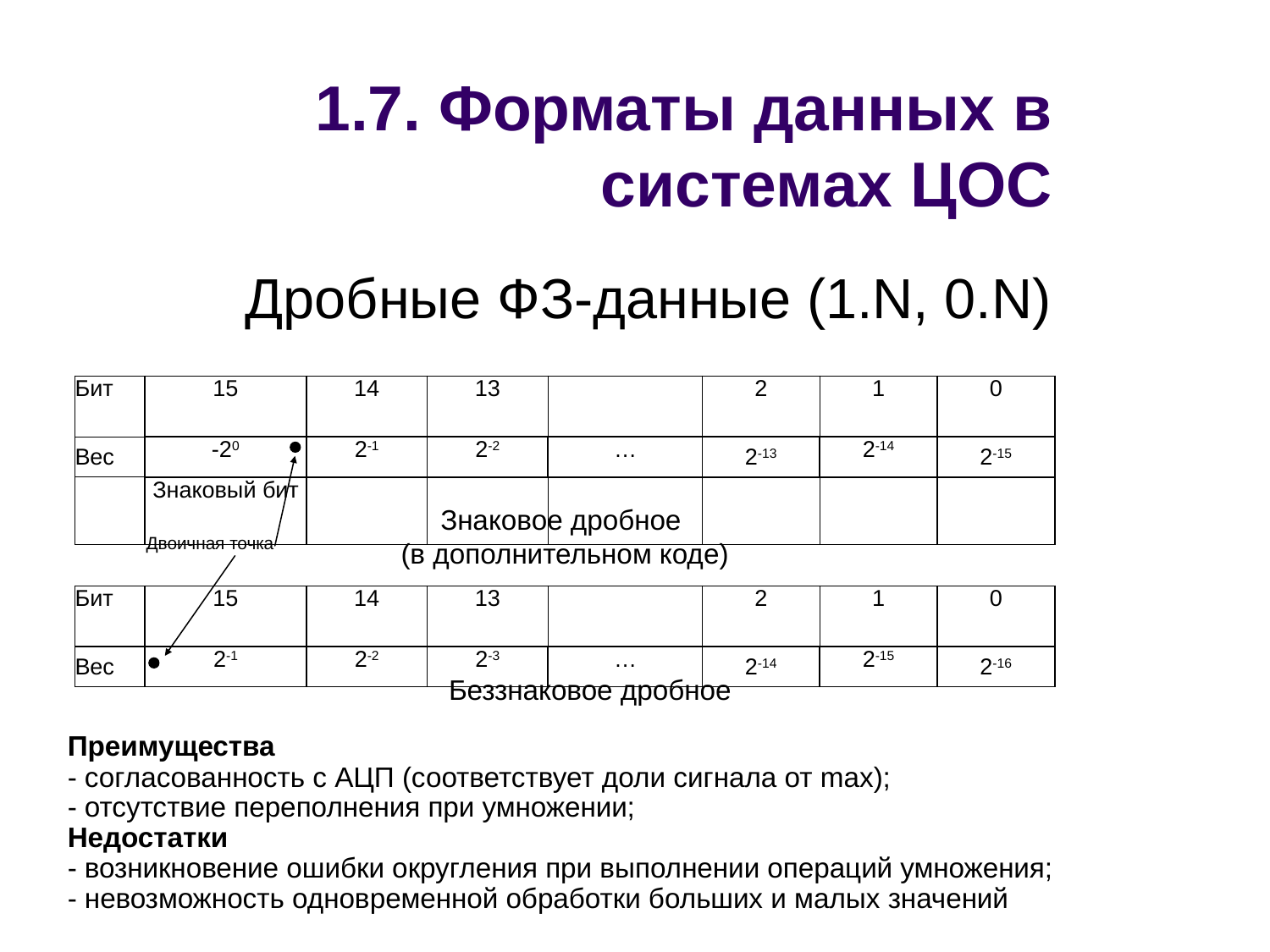

# 1.7. Форматы данных в системах ЦОС

Дробные ФЗ-данные (1.N, 0.N)

| Бит | 15 | 14 | 13 |  | 2 | 1 | 0 |
| --- | --- | --- | --- | --- | --- | --- | --- |
| Вес | -20 | 2-1 | 2-2 | … | 2-13 | 2-14 | 2-15 |
|  | Знаковый бит |  |  |  |  |  |  |

Знаковое дробное
(в дополнительном коде)
Двоичная точка
| Бит | 15 | 14 | 13 |  | 2 | 1 | 0 |
| --- | --- | --- | --- | --- | --- | --- | --- |
| Вес | 2-1 | 2-2 | 2-3 | … | 2-14 | 2-15 | 2-16 |

Беззнаковое дробное
Преимущества
- согласованность с АЦП (соответствует доли сигнала от max);
- отсутствие переполнения при умножении;
Недостатки
- возникновение ошибки округления при выполнении операций умножения;
- невозможность одновременной обработки больших и малых значений